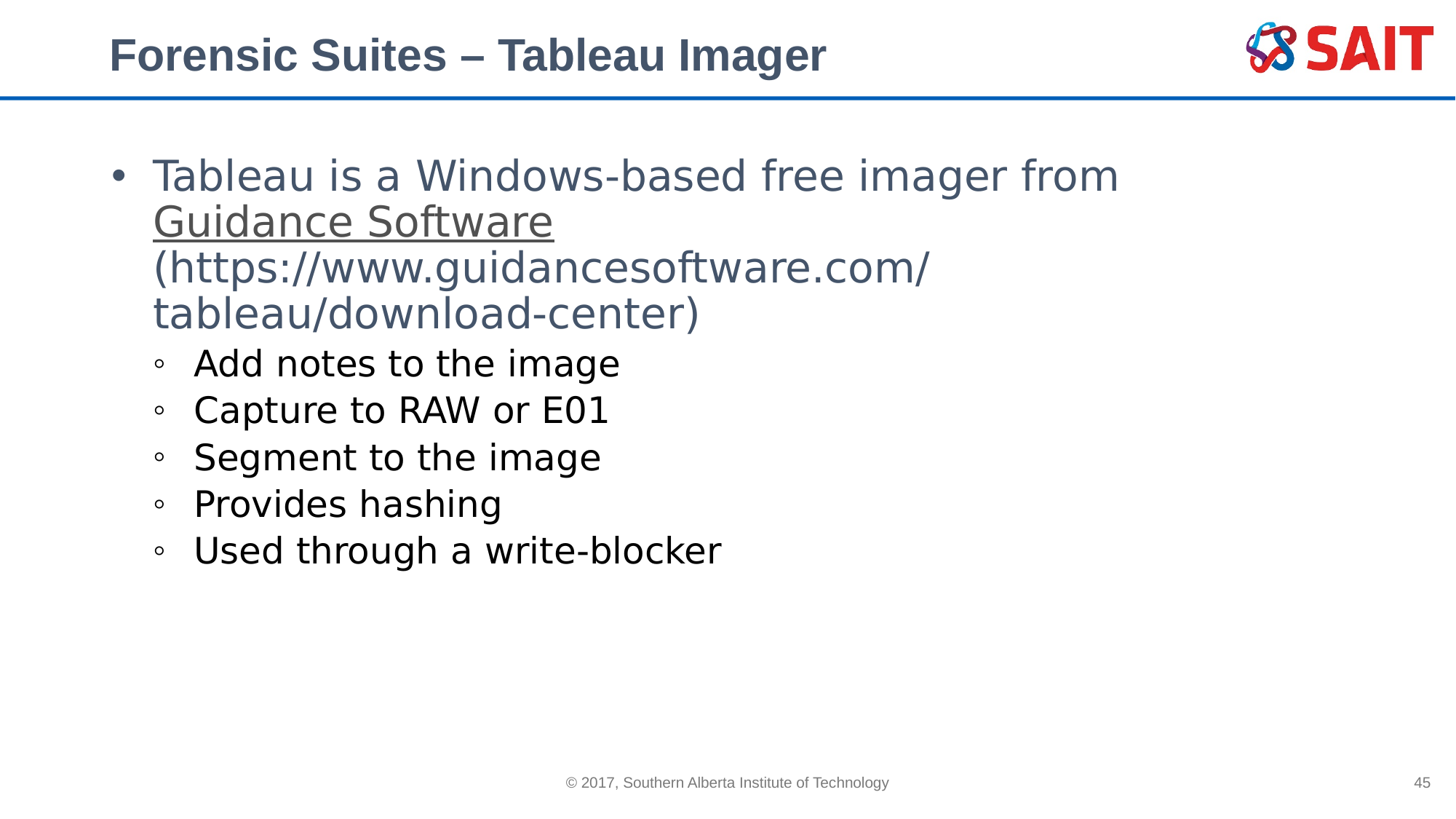

# Forensic Suites – Tableau Imager
Tableau is a Windows-based free imager from Guidance Software (https://www.guidancesoftware.com/
tableau/download-center)
Add notes to the image
Capture to RAW or E01
Segment to the image
Provides hashing
Used through a write-blocker